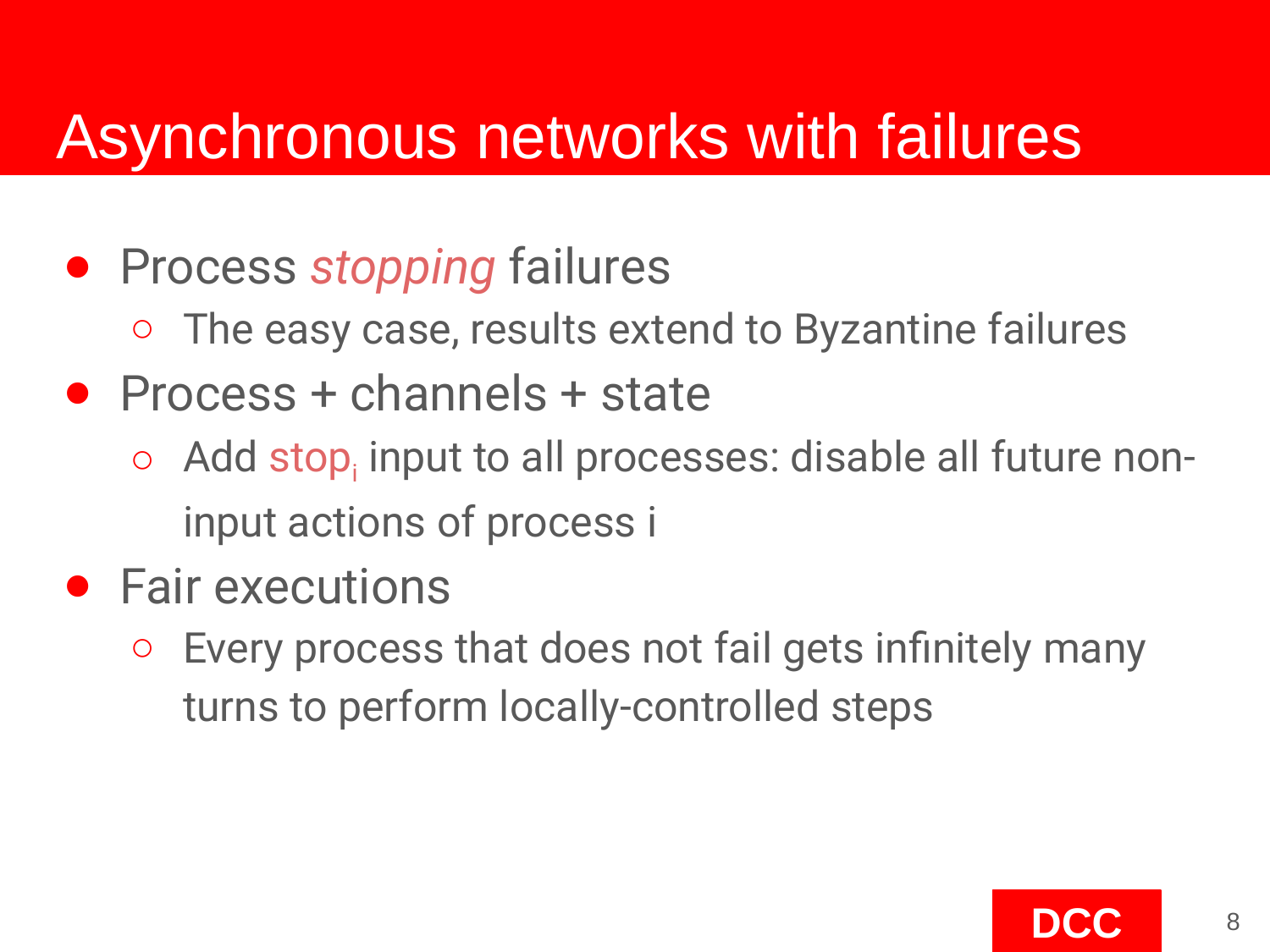

# Asynchronous networks with failures
Process stopping failures
The easy case, results extend to Byzantine failures
Process + channels + state
Add stopi input to all processes: disable all future non-input actions of process i
Fair executions
Every process that does not fail gets infinitely many turns to perform locally-controlled steps
8